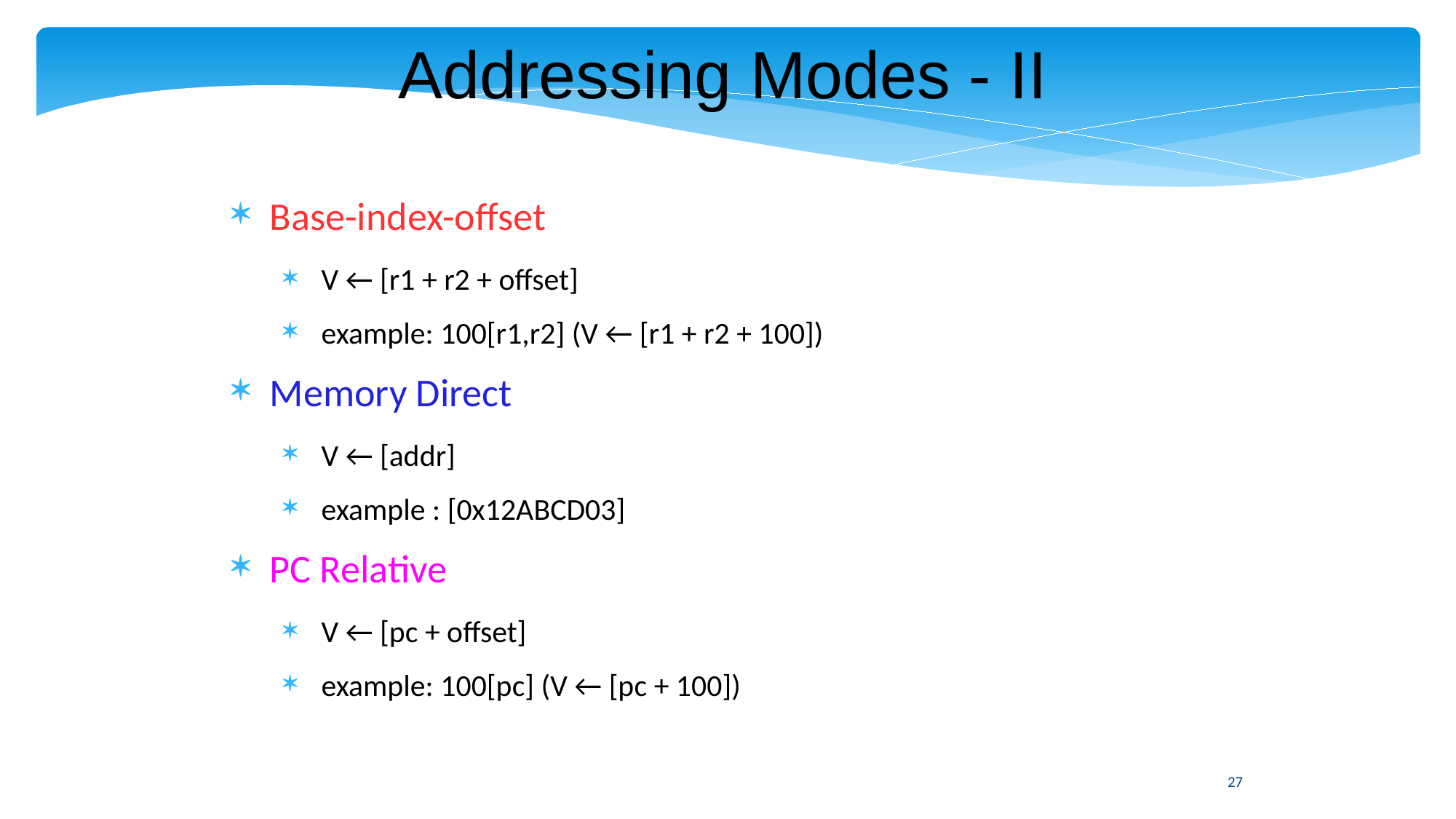

Addressing Modes - II
Base-index-offset
V ← [r1 + r2 + offset]
example: 100[r1,r2] (V ← [r1 + r2 + 100])
Memory Direct
V ← [addr]
example : [0x12ABCD03]
PC Relative
V ← [pc + offset]
example: 100[pc] (V ← [pc + 100])
27